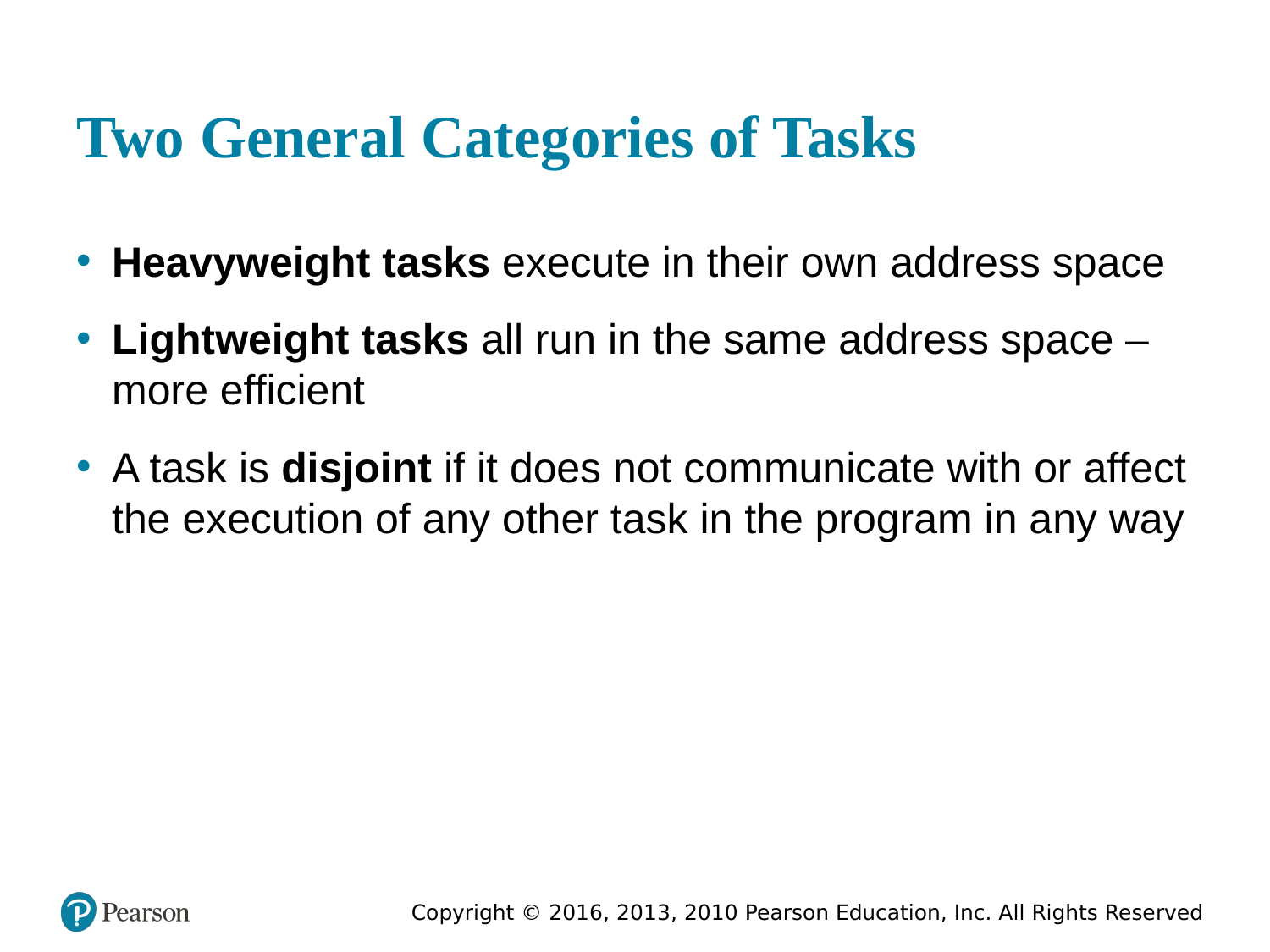

# Two General Categories of Tasks
Heavyweight tasks execute in their own address space
Lightweight tasks all run in the same address space – more efficient
A task is disjoint if it does not communicate with or affect the execution of any other task in the program in any way